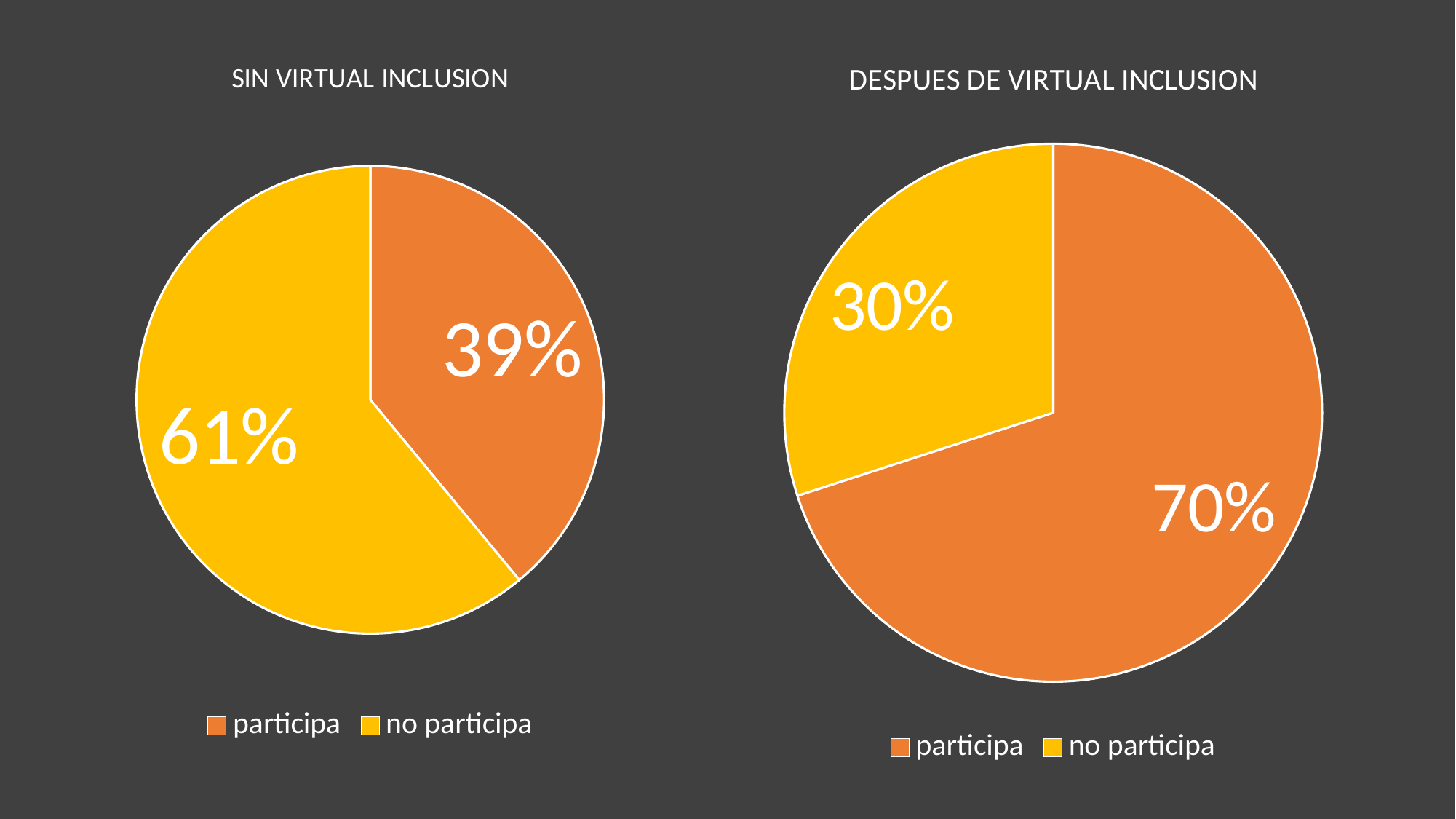

### Chart: SIN VIRTUAL INCLUSION

| Category | Ventas |
|---|---|
| participa | 0.39 |
| no participa | 0.61 |

### Chart: DESPUES DE VIRTUAL INCLUSION

| Category | Ventas |
|---|---|
| participa | 0.7 |
| no participa | 0.3 |